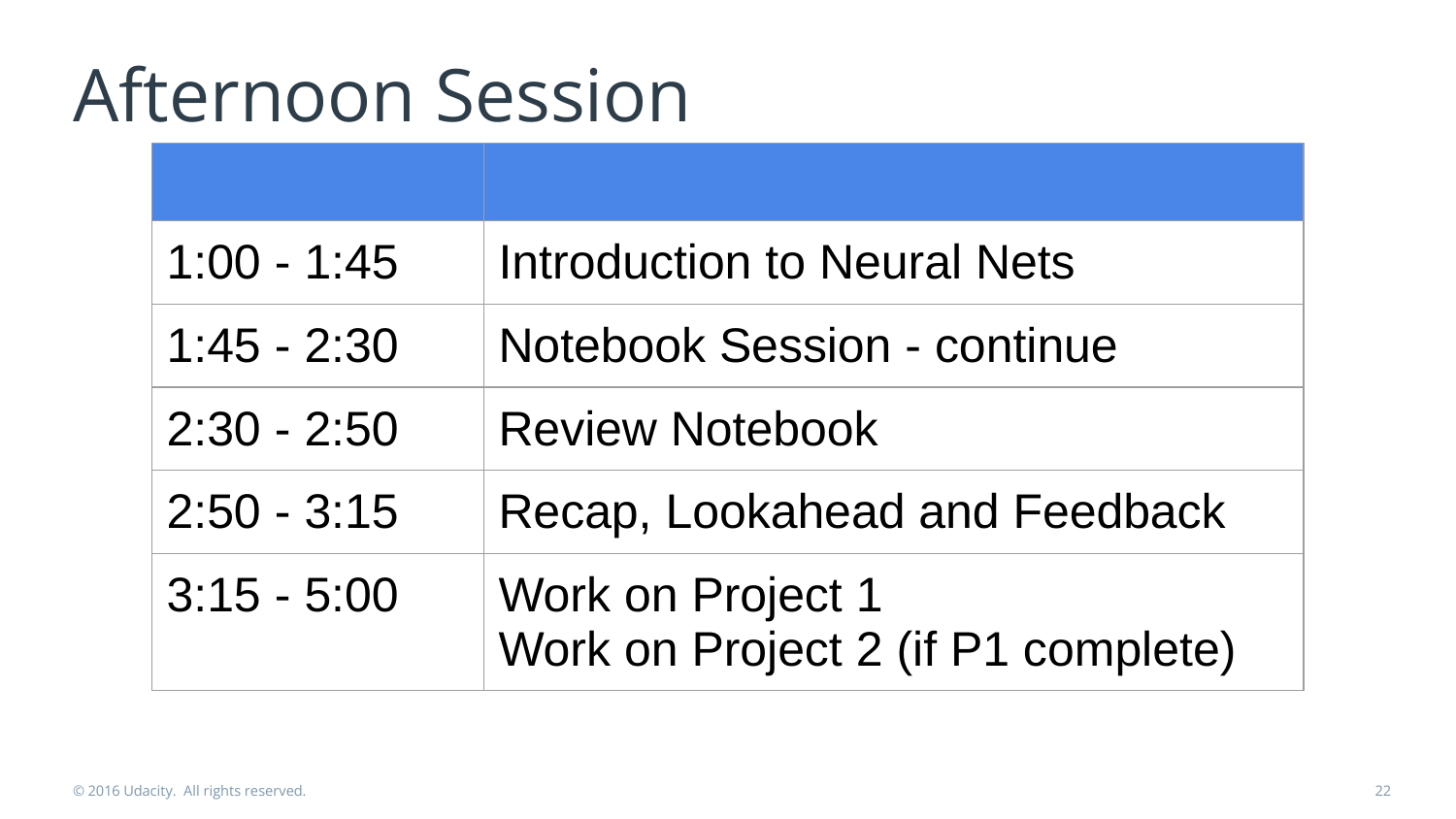

# Afternoon Session
|  |  |
| --- | --- |
| 1:00 - 1:45 | Introduction to Neural Nets |
| 1:45 - 2:30 | Notebook Session - continue |
| 2:30 - 2:50 | Review Notebook |
| 2:50 - 3:15 | Recap, Lookahead and Feedback |
| 3:15 - 5:00 | Work on Project 1 Work on Project 2 (if P1 complete) |
© 2016 Udacity.  All rights reserved.
22